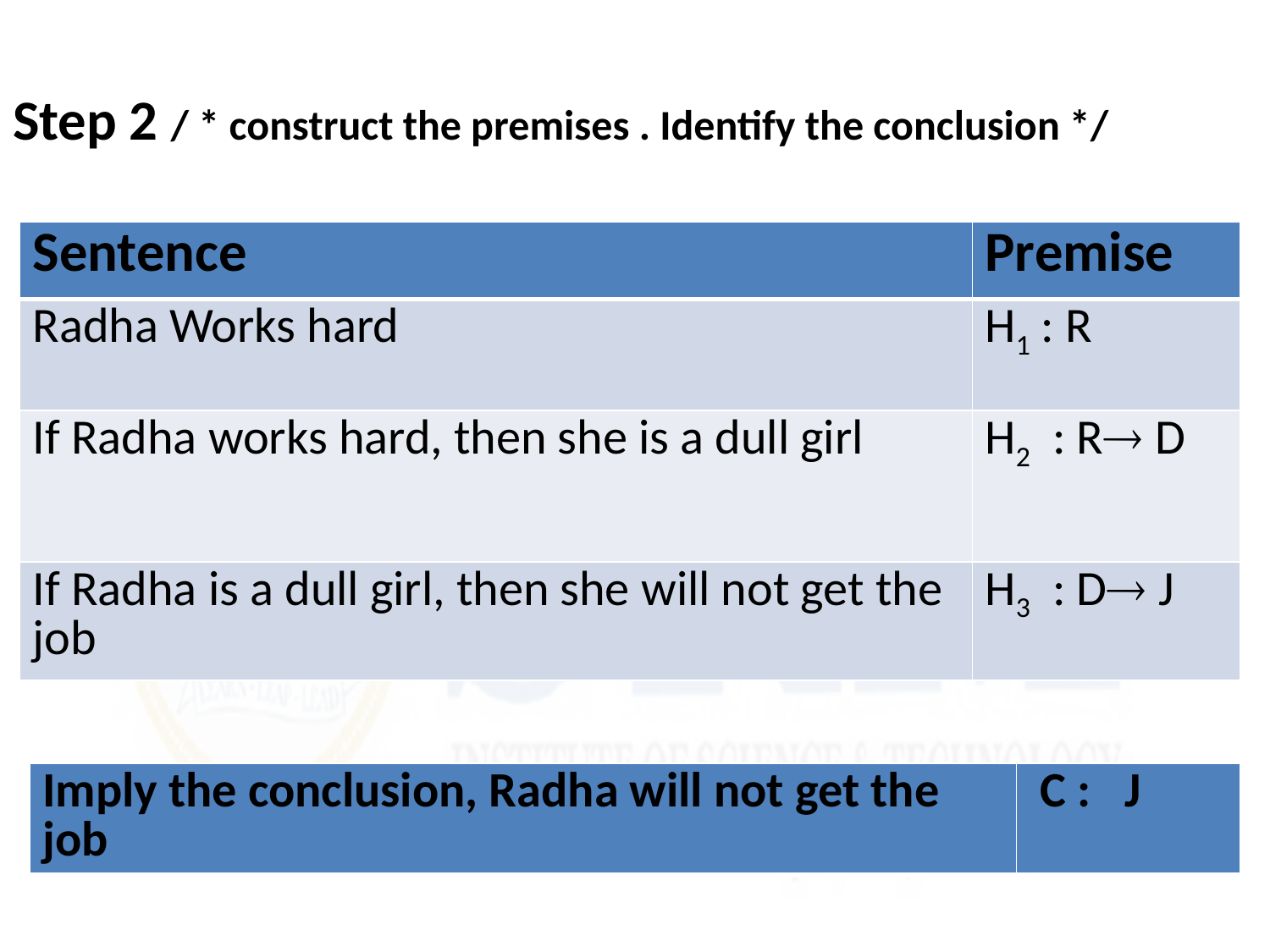

# Step 2 / * construct the premises . Identify the conclusion */
| Sentence | Premise |
| --- | --- |
| Radha Works hard | H1 : R |
| If Radha works hard, then she is a dull girl | H2 : R→ D |
| If Radha is a dull girl, then she will not get the job | H3 : D→ J |
| Imply the conclusion, Radha will not get the job | C : J |
| --- | --- |